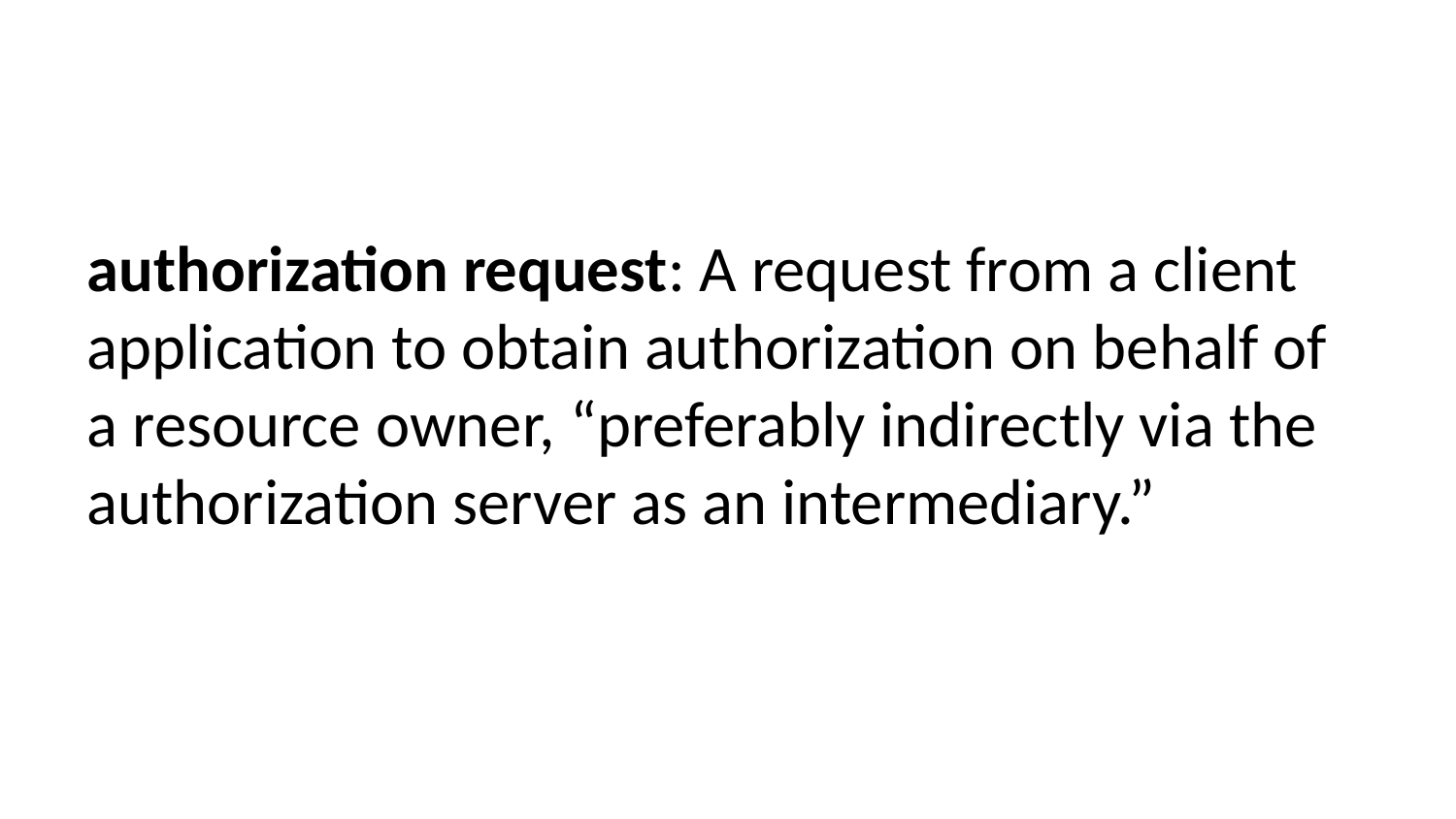

authorization request: A request from a client application to obtain authorization on behalf of a resource owner, “preferably indirectly via the authorization server as an intermediary.”